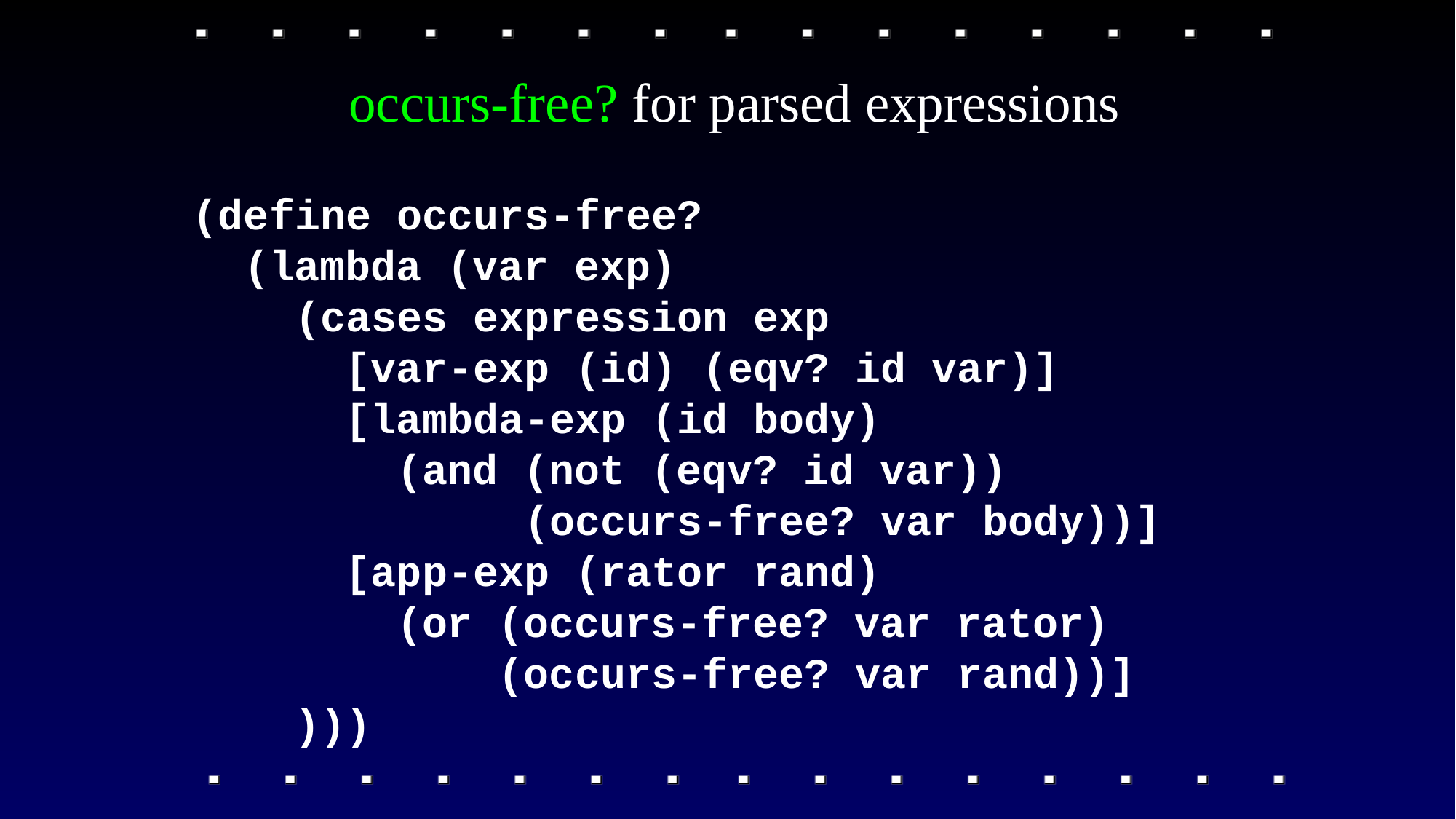

# occurs-free? for parsed expressions
(define occurs-free?
  (lambda (var exp)
    (cases expression exp
      [var-exp (id) (eqv? id var)]
      [lambda-exp (id body)
        (and (not (eqv? id var))
             (occurs-free? var body))]
      [app-exp (rator rand)
        (or (occurs-free? var rator)
            (occurs-free? var rand))]
    )))